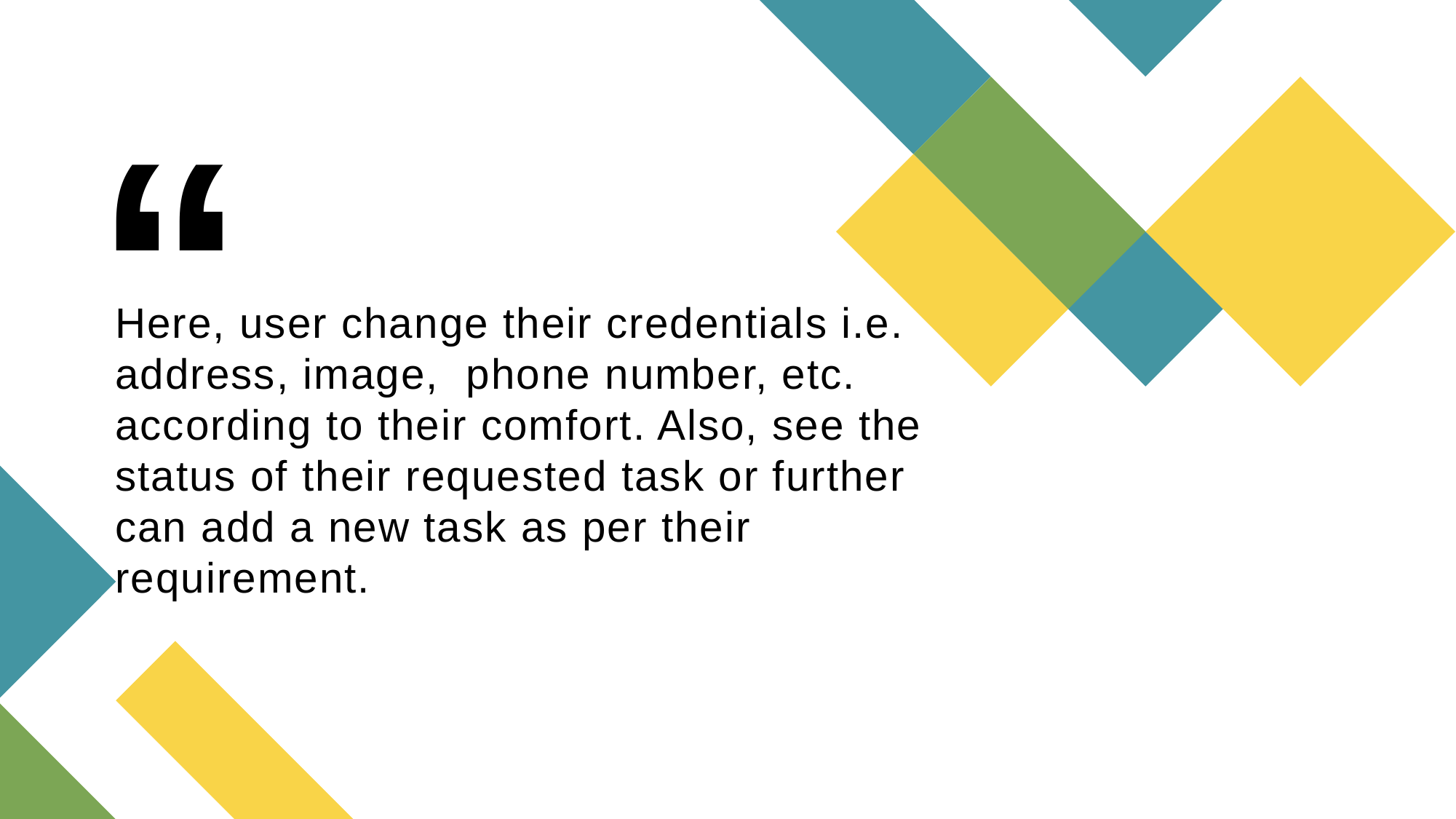

# Here, user change their credentials i.e. address, image,  phone number, etc. according to their comfort. Also, see the status of their requested task or further can add a new task as per their requirement.